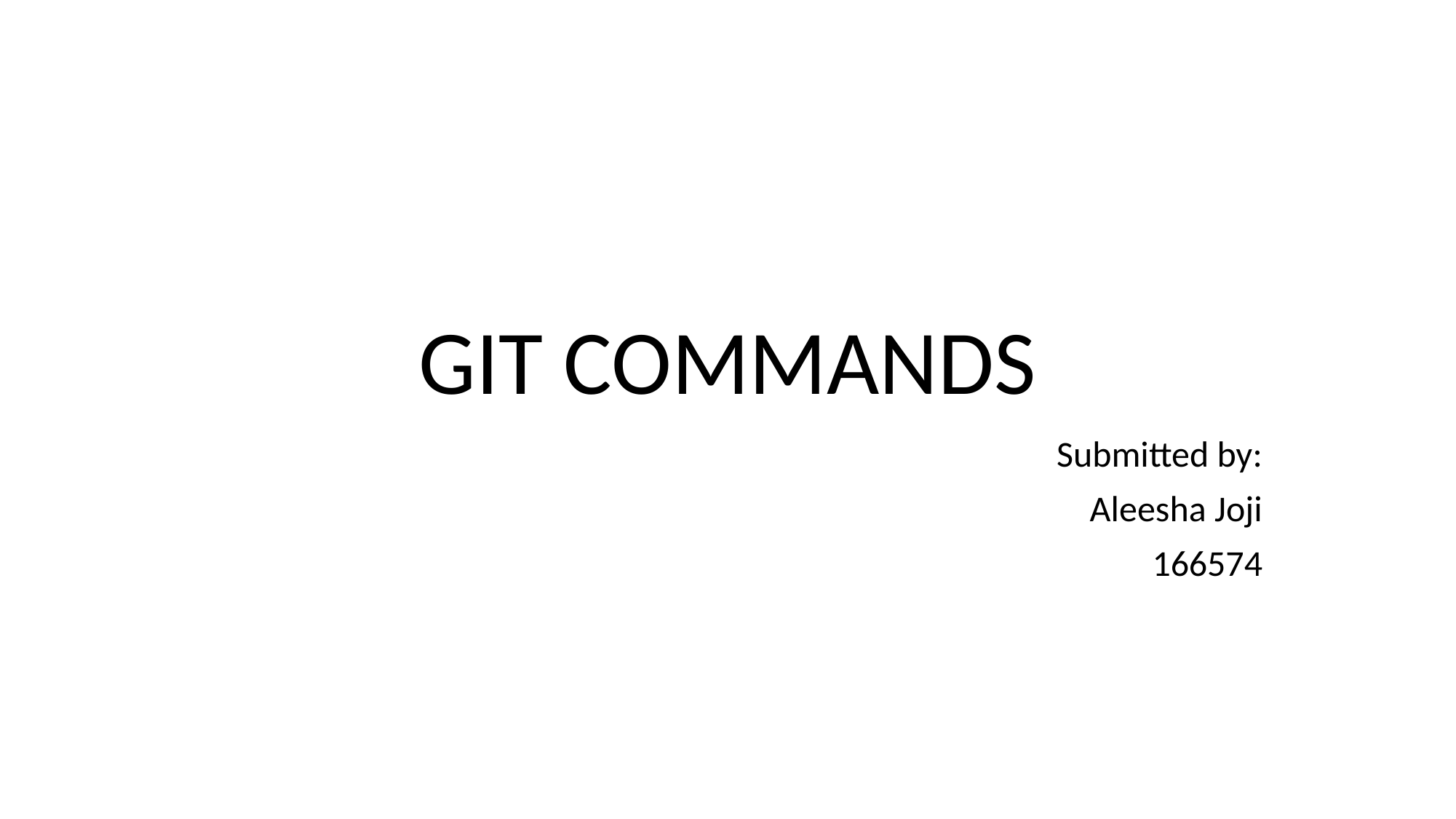

# GIT COMMANDS
Submitted by:
Aleesha Joji
166574